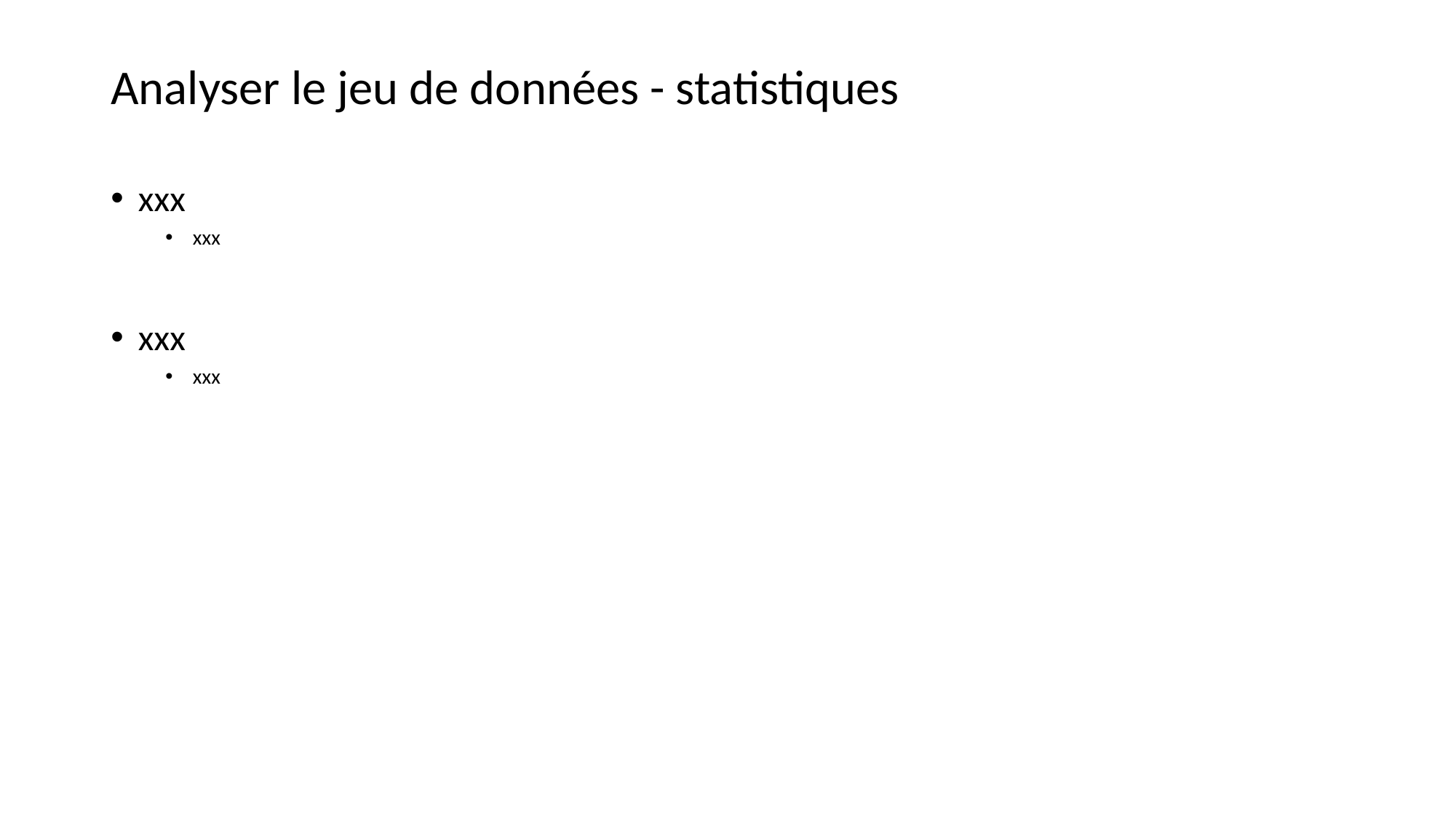

# Analyser le jeu de données - statistiques
xxx
xxx

xxx
xxx